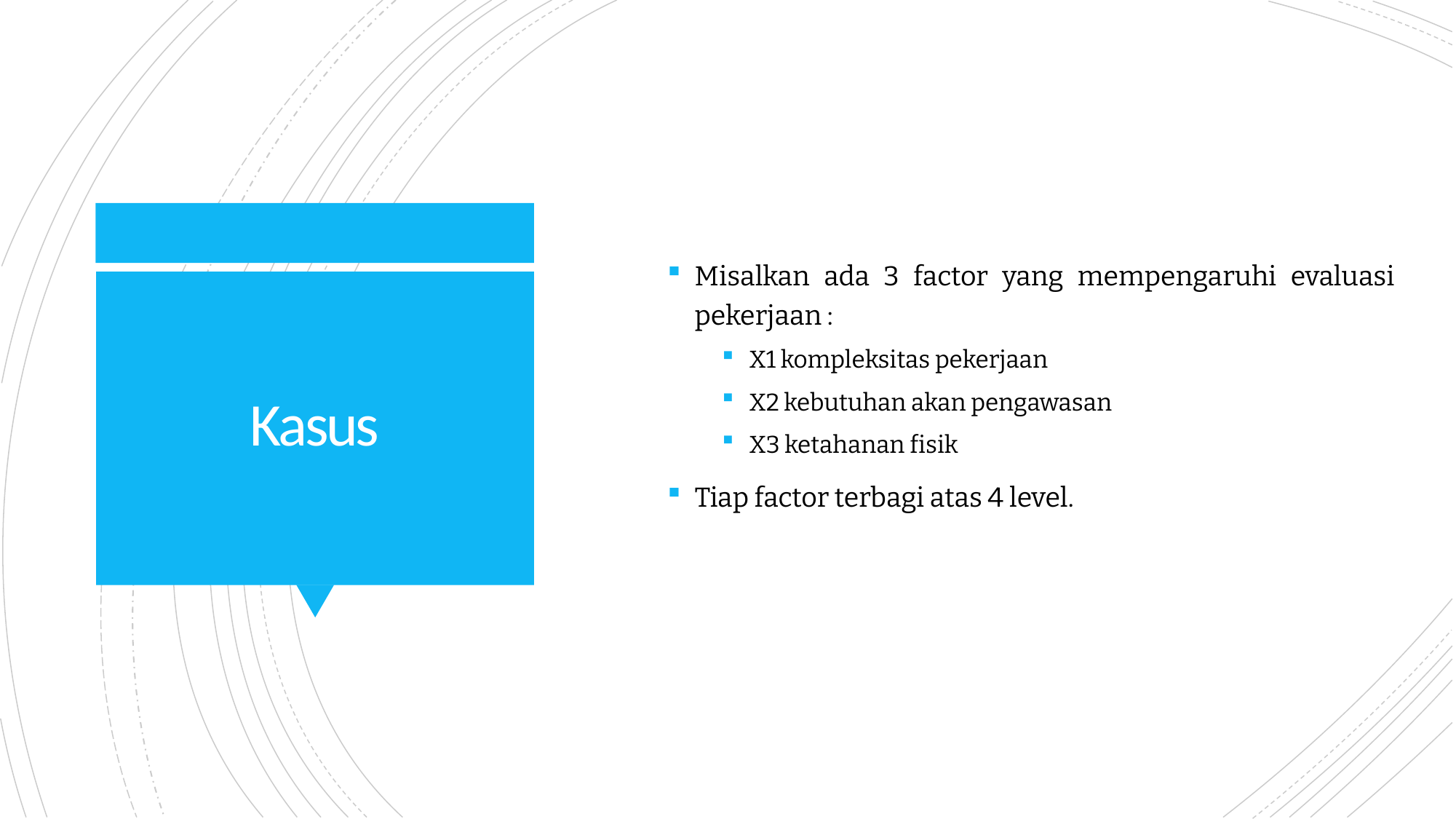

Misalkan ada 3 factor yang mempengaruhi evaluasi pekerjaan :
X1 kompleksitas pekerjaan
X2 kebutuhan akan pengawasan
X3 ketahanan fisik
Tiap factor terbagi atas 4 level.

# Kasus